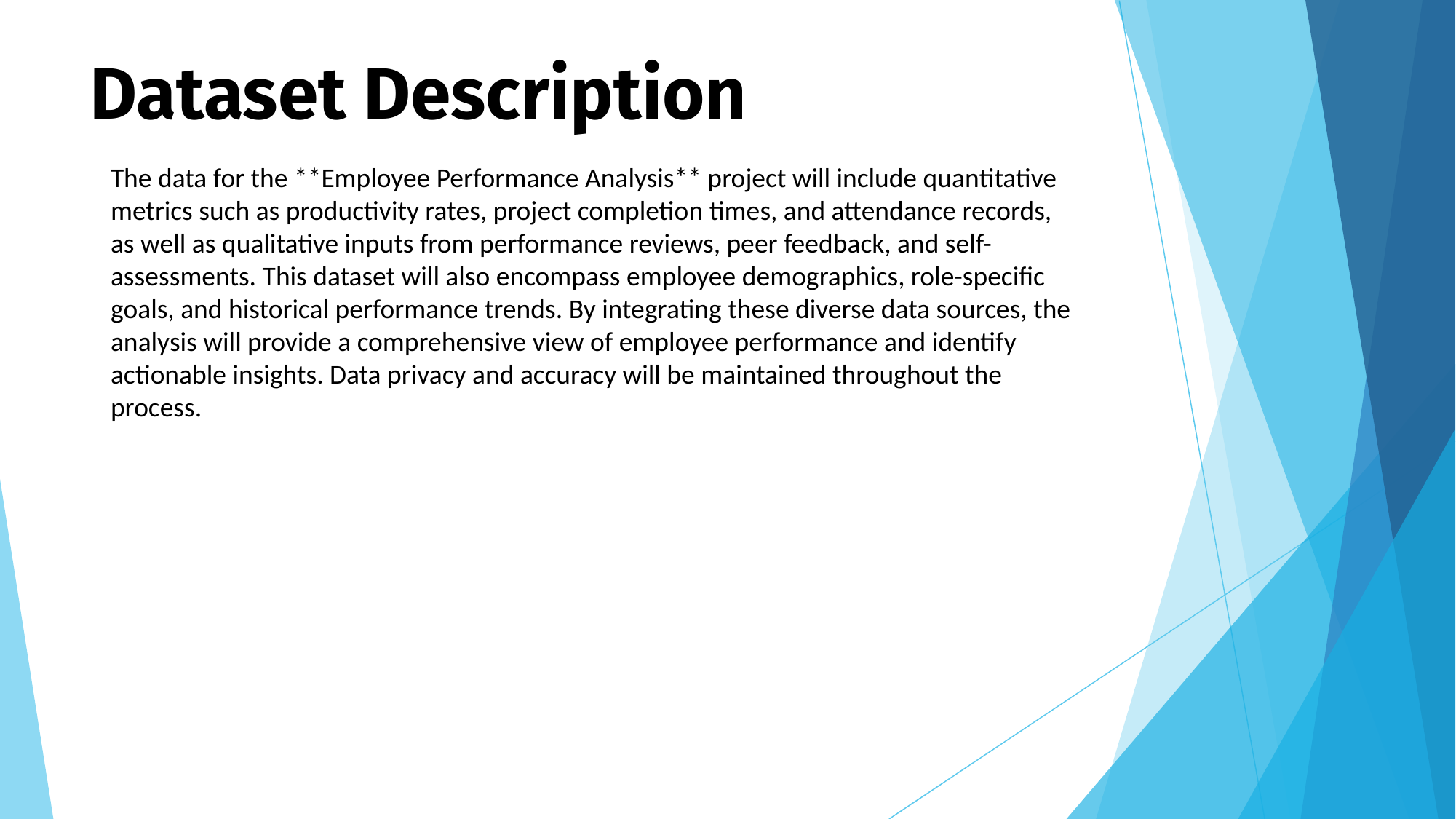

# Dataset Description
The data for the **Employee Performance Analysis** project will include quantitative metrics such as productivity rates, project completion times, and attendance records, as well as qualitative inputs from performance reviews, peer feedback, and self-assessments. This dataset will also encompass employee demographics, role-specific goals, and historical performance trends. By integrating these diverse data sources, the analysis will provide a comprehensive view of employee performance and identify actionable insights. Data privacy and accuracy will be maintained throughout the process.